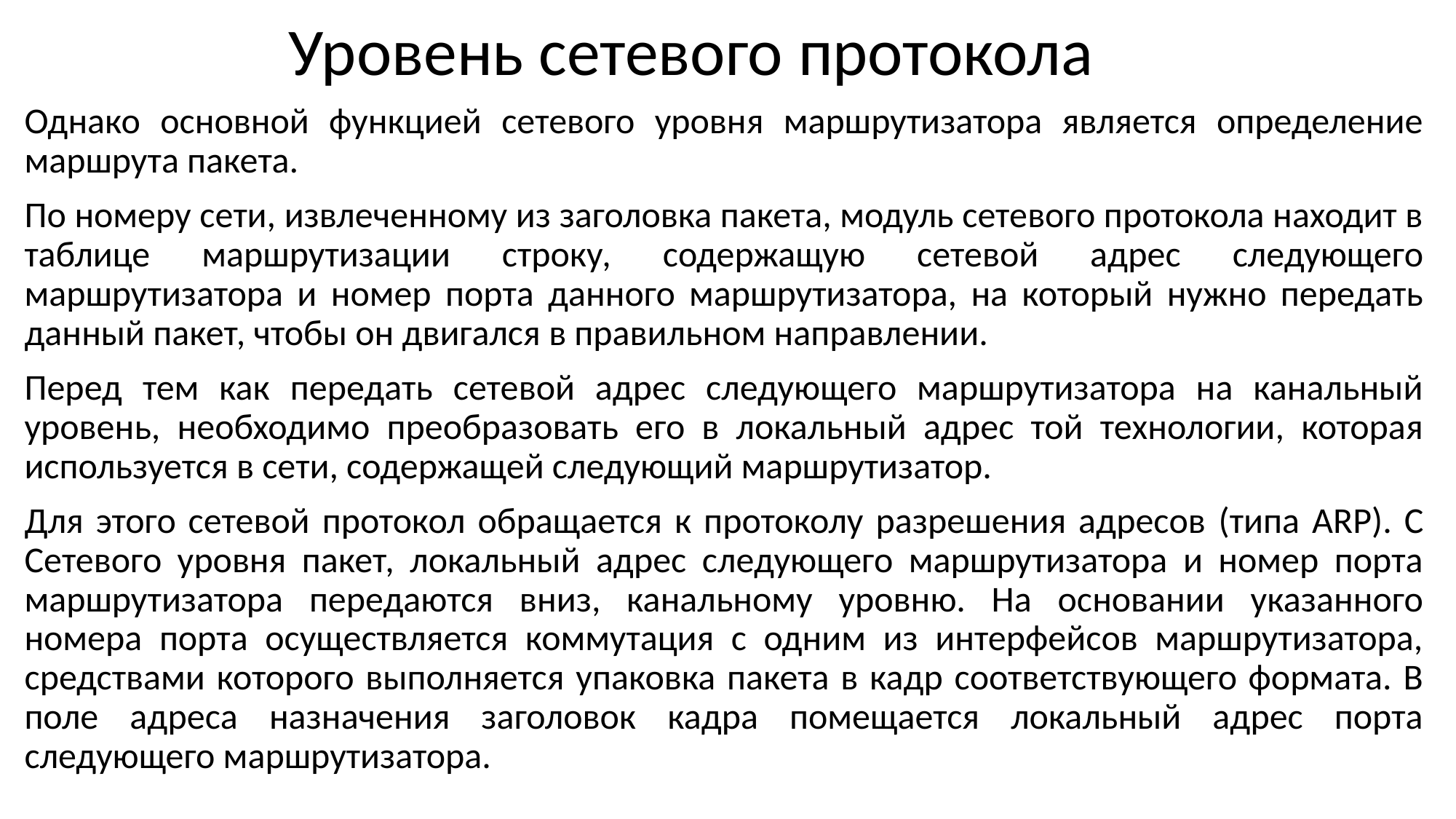

# Уровень сетевого протокола
Однако основной функцией сетевого уровня маршрутизатора является определение маршрута пакета.
По номеру сети, извлеченному из заголовка пакета, модуль сетевого протокола находит в таблице маршрутизации строку, содержащую сетевой адрес следующего маршрутизатора и номер порта данного маршрутизатора, на который нужно передать данный пакет, чтобы он двигался в правильном направлении.
Перед тем как передать сетевой адрес следующего маршрутизатора на канальный уровень, необходимо преобразовать его в локальный адрес той технологии, которая используется в сети, содержащей следующий маршрутизатор.
Для этого сетевой протокол обращается к протоколу разрешения адресов (типа ARP). С Сетевого уровня пакет, локальный адрес следующего маршрутизатора и номер порта маршрутизатора передаются вниз, канальному уровню. На основании указанного номера порта осуществляется коммутация с одним из интерфейсов маршрутизатора, средствами которого выполняется упаковка пакета в кадр соответствующего формата. В поле адреса назначения заголовок кадра помещается локальный адрес порта следующего маршрутизатора.